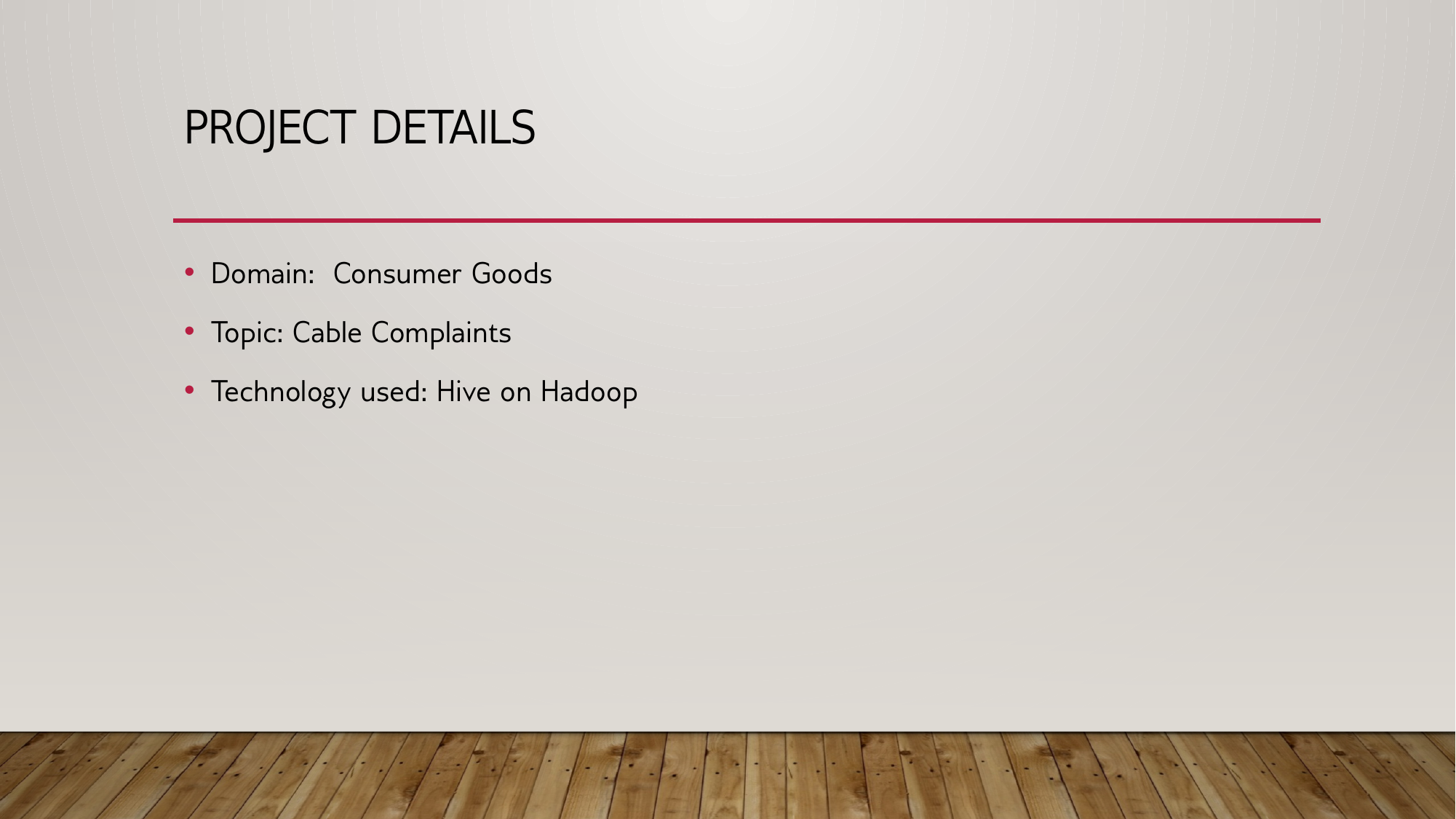

# Project Details
Domain:  Consumer Goods
Topic: Cable Complaints
Technology used: Hive on Hadoop